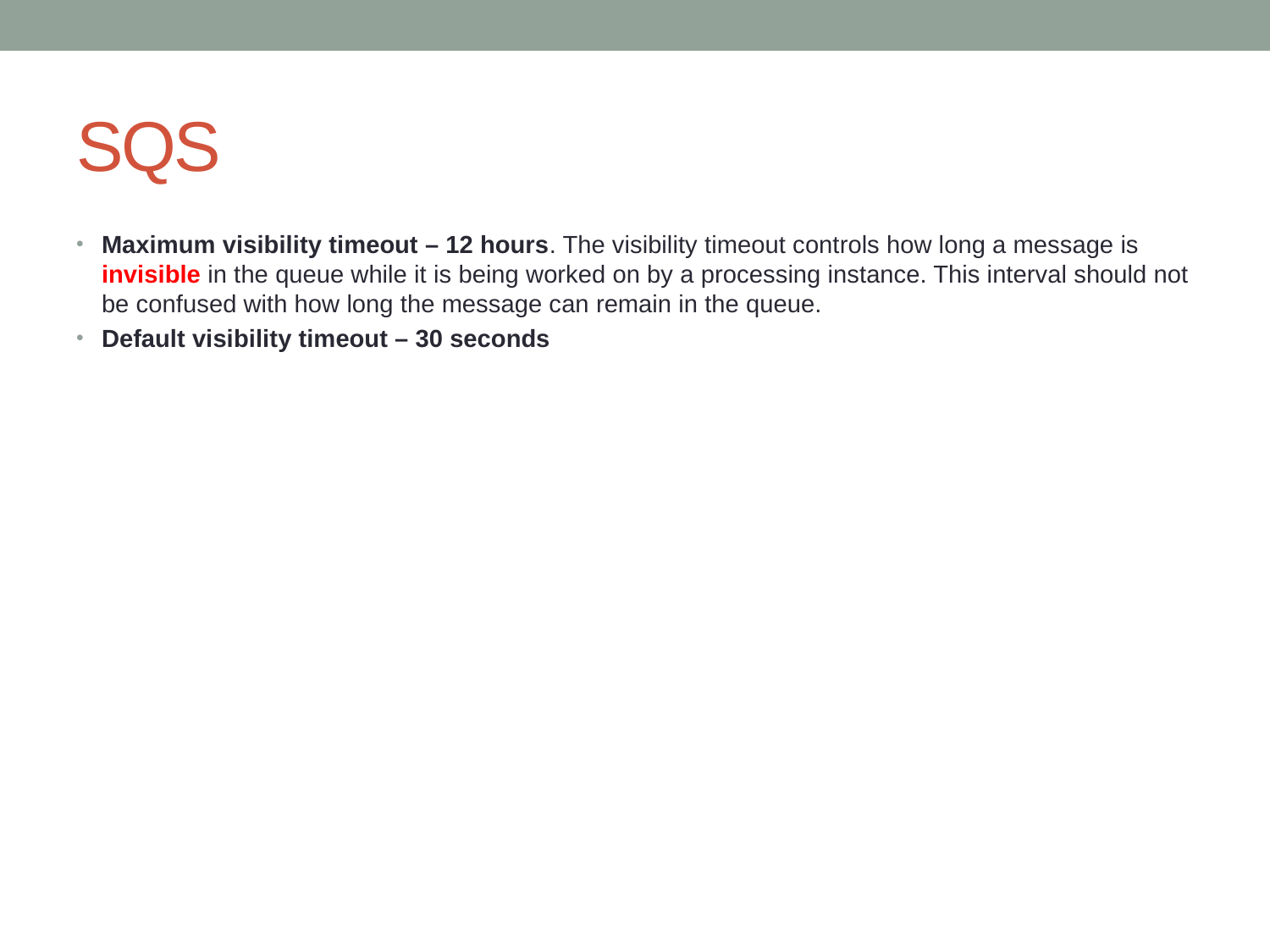

# SQS
Maximum visibility timeout – 12 hours. The visibility timeout controls how long a message is invisible in the queue while it is being worked on by a processing instance. This interval should not be confused with how long the message can remain in the queue.
Default visibility timeout – 30 seconds